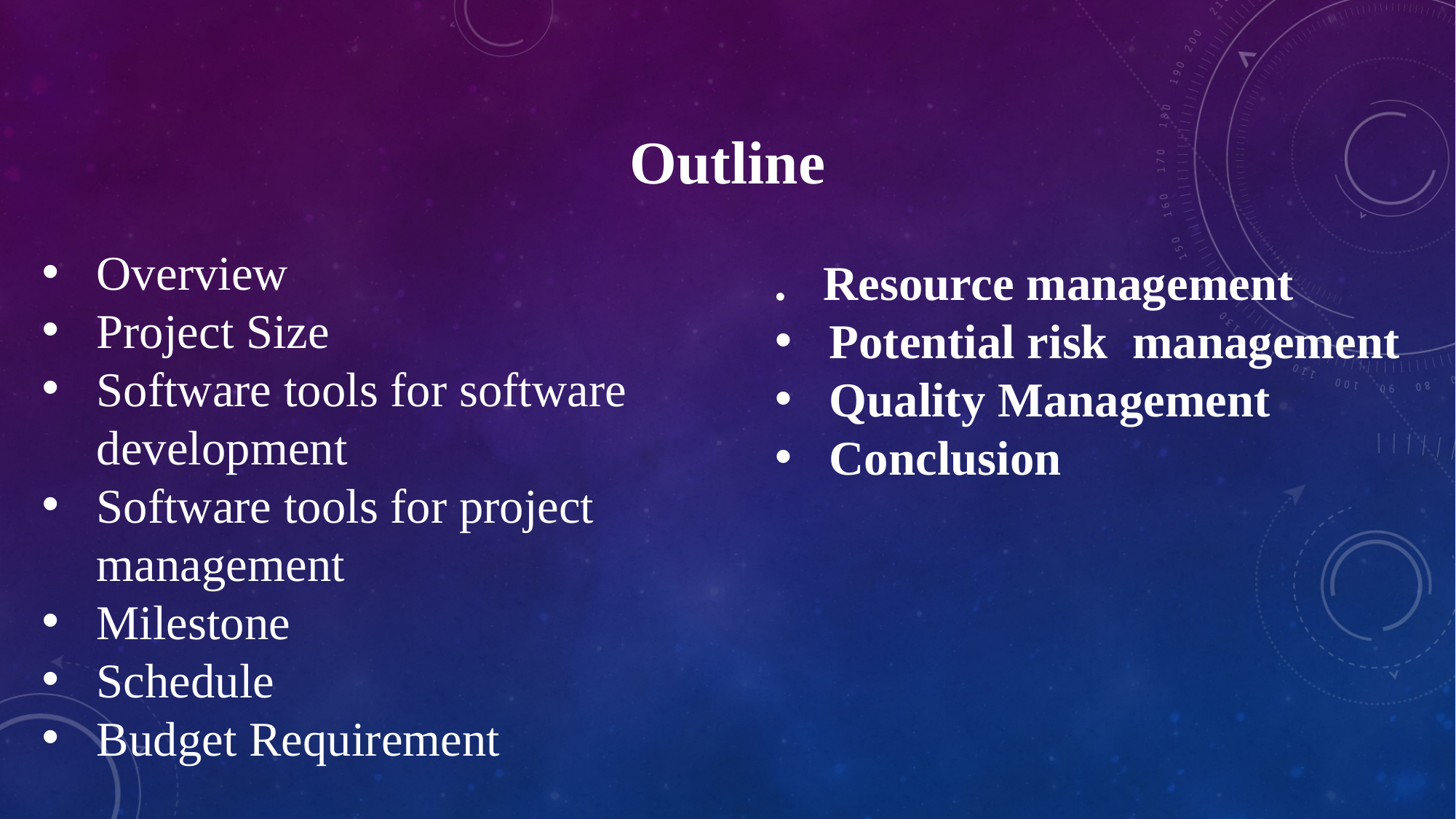

# Outline
Overview
Project Size
Software tools for software development
Software tools for project management
Milestone
Schedule
Budget Requirement

.   Resource management
Potential risk  management
Quality Management
Conclusion